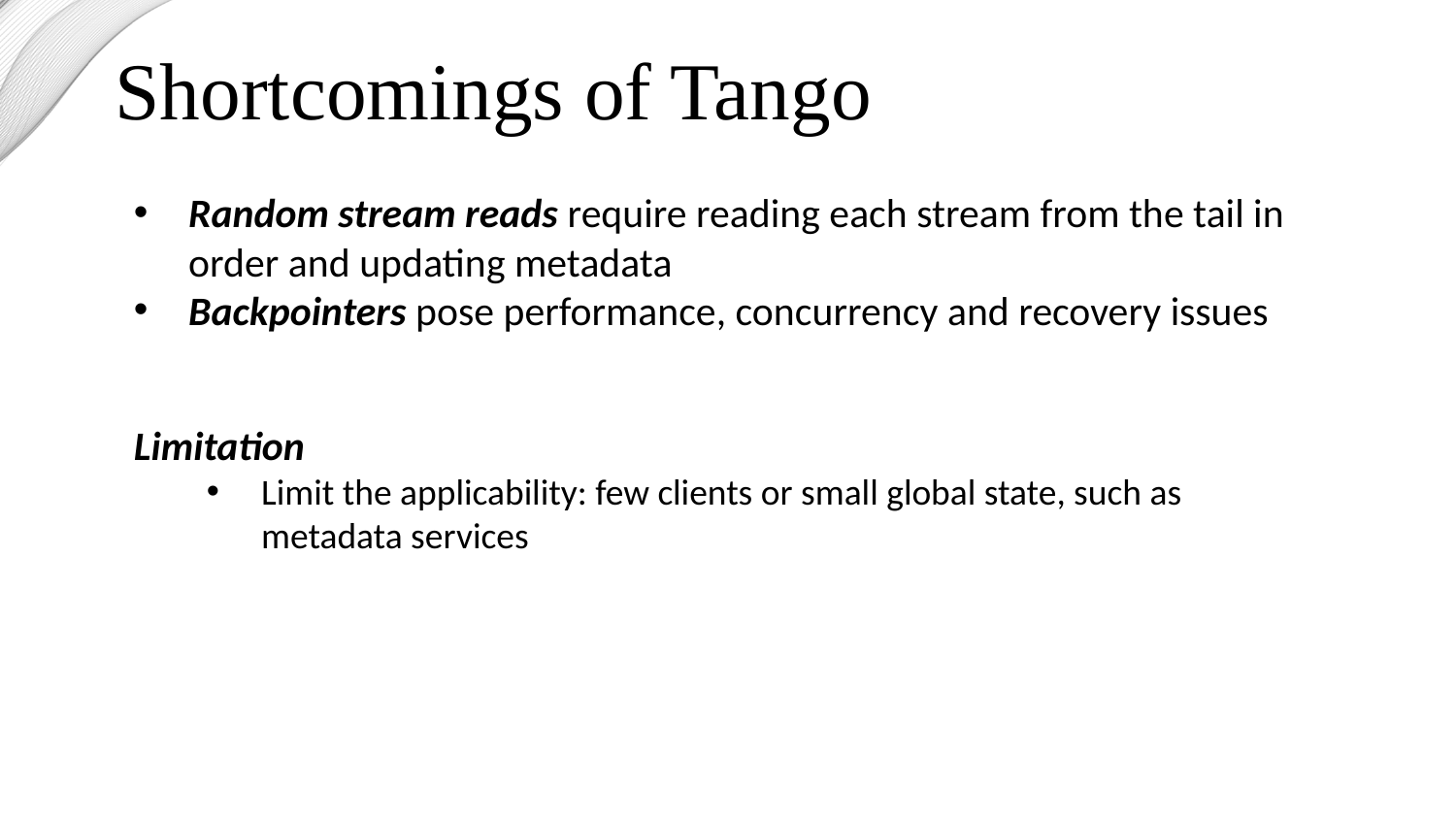

Shortcomings of Tango

Random stream reads require reading each stream from the tail in order and updating metadata
Backpointers pose performance, concurrency and recovery issues

Limitation
Limit the applicability: few clients or small global state, such as metadata services